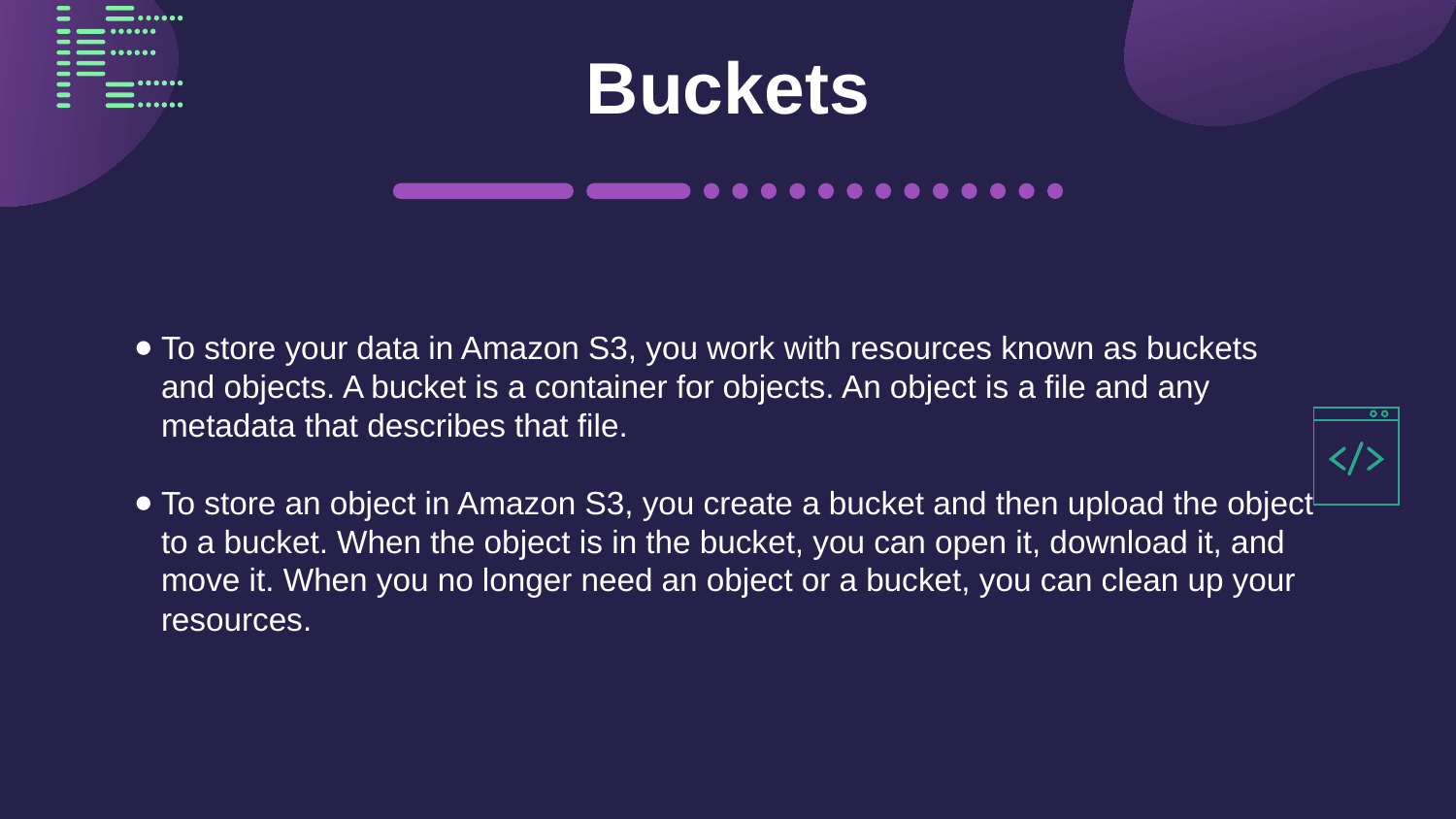

# Buckets

To store your data in Amazon S3, you work with resources known as buckets and objects. A bucket is a container for objects. An object is a file and any metadata that describes that file.

To store an object in Amazon S3, you create a bucket and then upload the object to a bucket. When the object is in the bucket, you can open it, download it, and move it. When you no longer need an object or a bucket, you can clean up your resources.